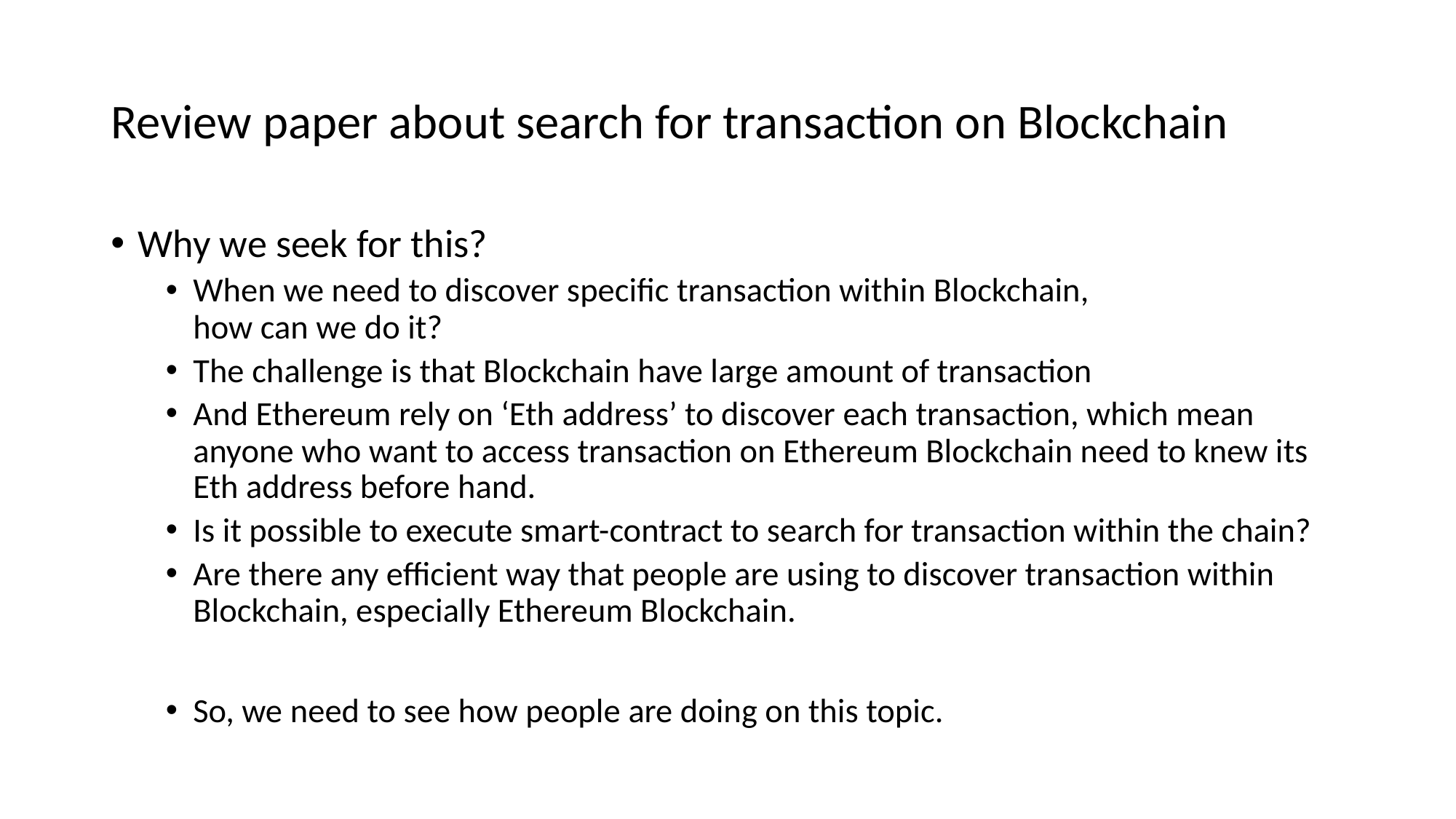

# Review paper about search for transaction on Blockchain
Why we seek for this?
When we need to discover specific transaction within Blockchain,                            how can we do it?
The challenge is that Blockchain have large amount of transaction
And Ethereum rely on ‘Eth address’ to discover each transaction, which mean anyone who want to access transaction on Ethereum Blockchain need to knew its Eth address before hand.
Is it possible to execute smart-contract to search for transaction within the chain?
Are there any efficient way that people are using to discover transaction within Blockchain, especially Ethereum Blockchain.

So, we need to see how people are doing on this topic.